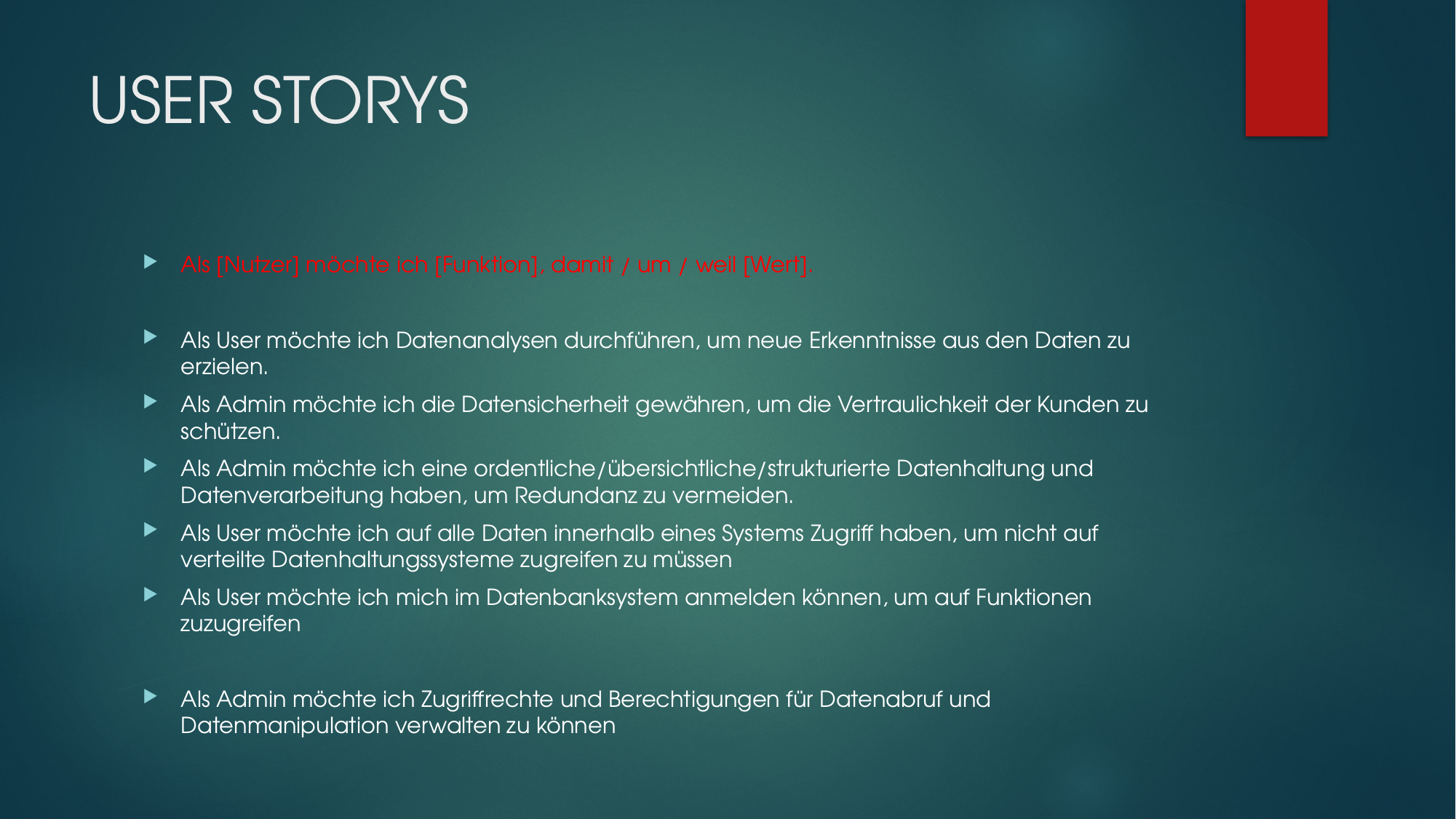

# USER STORYS
Als [Nutzer] möchte ich [Funktion], damit / um / weil [Wert].

Als User möchte ich Datenanalysen durchführen, um neue Erkenntnisse aus den Daten zu erzielen.
Als Admin möchte ich die Datensicherheit gewähren, um die Vertraulichkeit der Kunden zu schützen.
Als Admin möchte ich eine ordentliche/übersichtliche/strukturierte Datenhaltung und Datenverarbeitung haben, um Redundanz zu vermeiden.
Als User möchte ich auf alle Daten innerhalb eines Systems Zugriff haben, um nicht auf verteilte Datenhaltungssysteme zugreifen zu müssen
Als User möchte ich mich im Datenbanksystem anmelden können, um auf Funktionen zuzugreifen

Als Admin möchte ich Zugriffrechte und Berechtigungen für Datenabruf und Datenmanipulation verwalten zu können